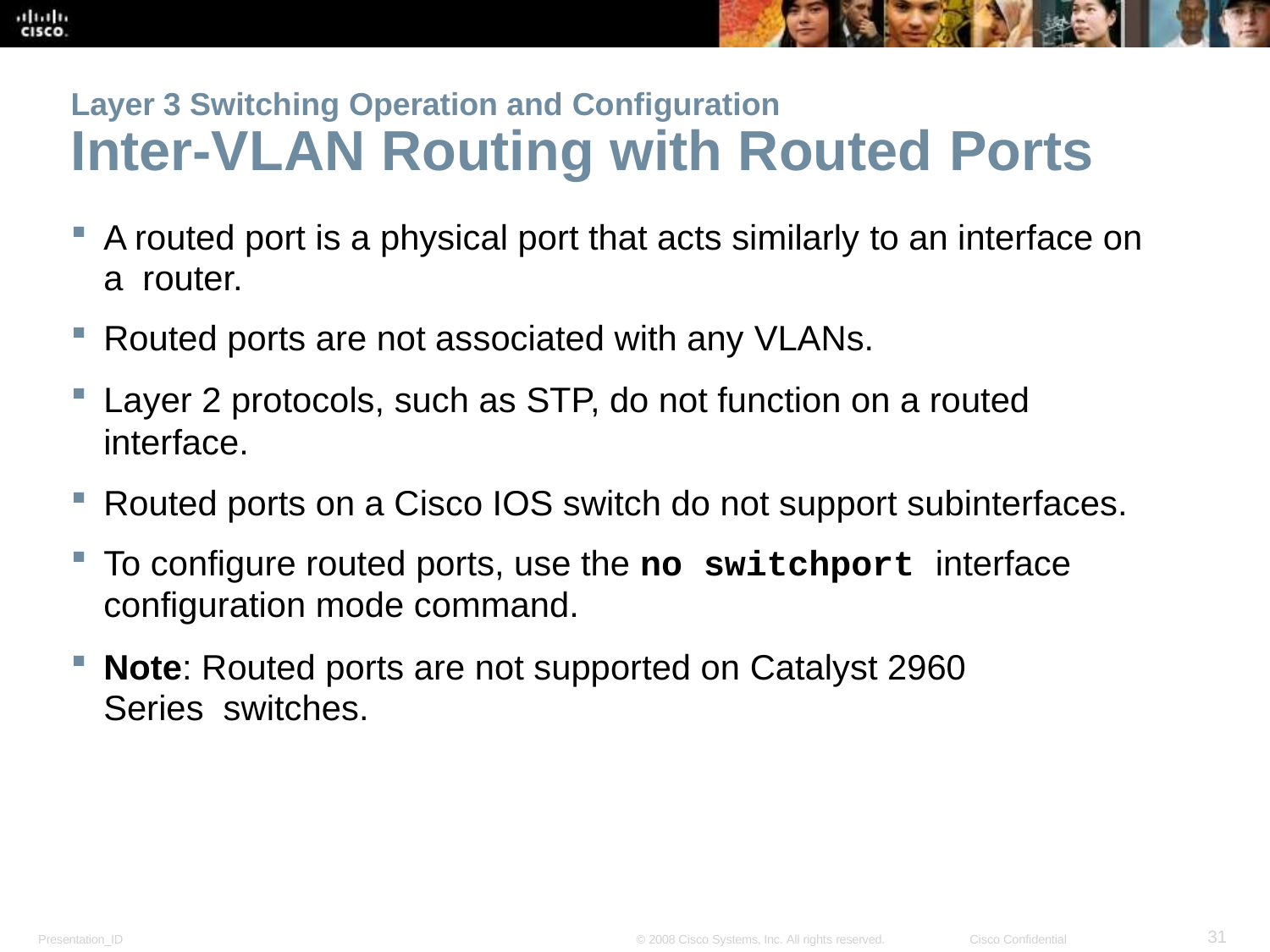

Layer 3 Switching Operation and Configuration
# Inter-VLAN Routing with Routed Ports
A routed port is a physical port that acts similarly to an interface on a  router.
Routed ports are not associated with any VLANs.
Layer 2 protocols, such as STP, do not function on a routed interface.
Routed ports on a Cisco IOS switch do not support subinterfaces.
To configure routed ports, use the no switchport interface
configuration mode command.
Note: Routed ports are not supported on Catalyst 2960 Series  switches.
31
Presentation_ID
© 2008 Cisco Systems, Inc. All rights reserved.
Cisco Confidential